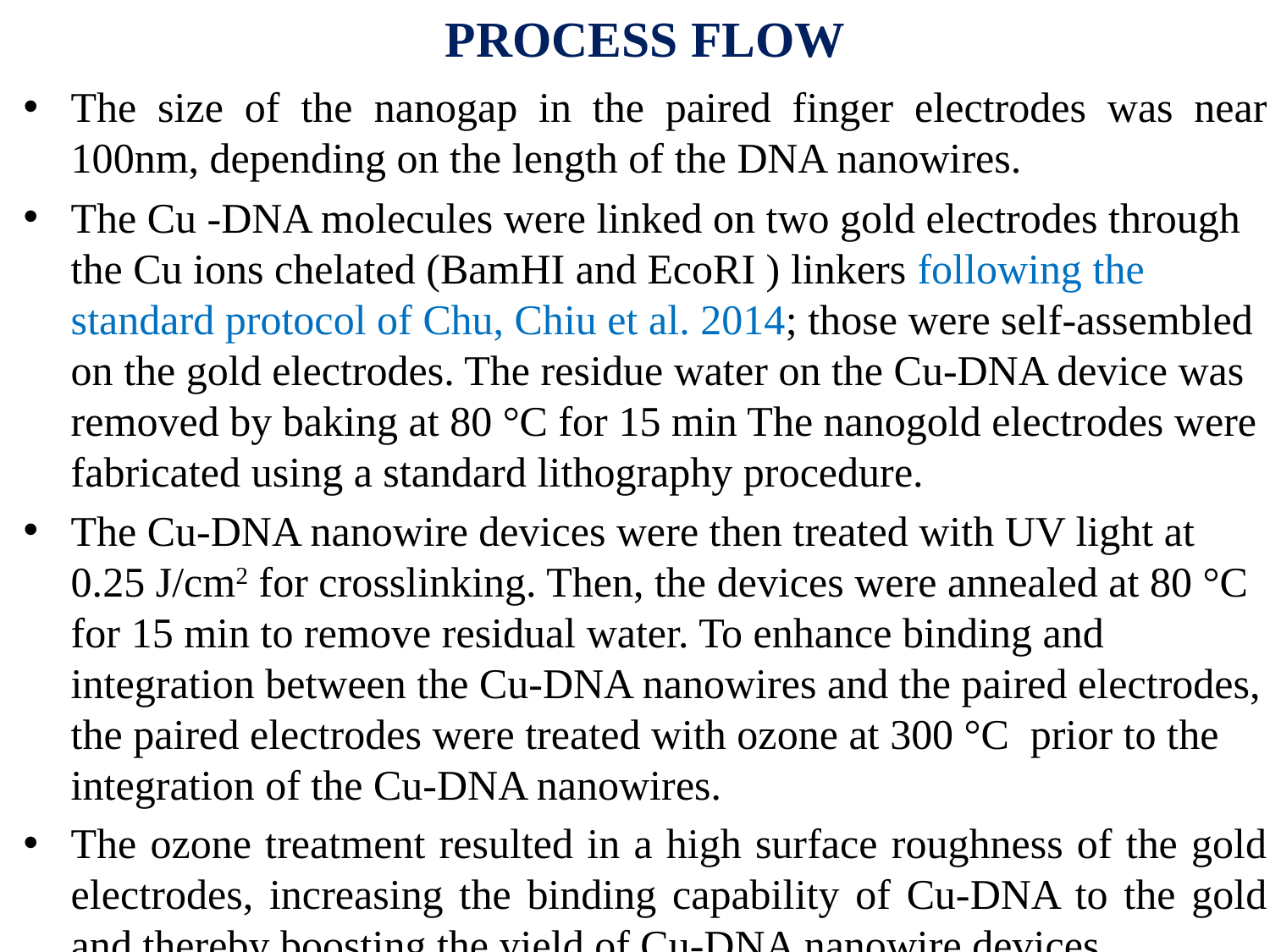

# PROCESS FLOW
The size of the nanogap in the paired finger electrodes was near 100nm, depending on the length of the DNA nanowires.
The Cu -DNA molecules were linked on two gold electrodes through the Cu ions chelated (BamHI and EcoRI ) linkers following the standard protocol of Chu, Chiu et al. 2014; those were self-assembled on the gold electrodes. The residue water on the Cu-DNA device was removed by baking at 80 °C for 15 min The nanogold electrodes were fabricated using a standard lithography procedure.
The Cu-DNA nanowire devices were then treated with UV light at 0.25 J/cm2 for crosslinking. Then, the devices were annealed at 80 °C for 15 min to remove residual water. To enhance binding and integration between the Cu-DNA nanowires and the paired electrodes, the paired electrodes were treated with ozone at 300 °C  prior to the integration of the Cu-DNA nanowires.
The ozone treatment resulted in a high surface roughness of the gold electrodes, increasing the binding capability of Cu-DNA to the gold and thereby boosting the yield of Cu-DNA nanowire devices.